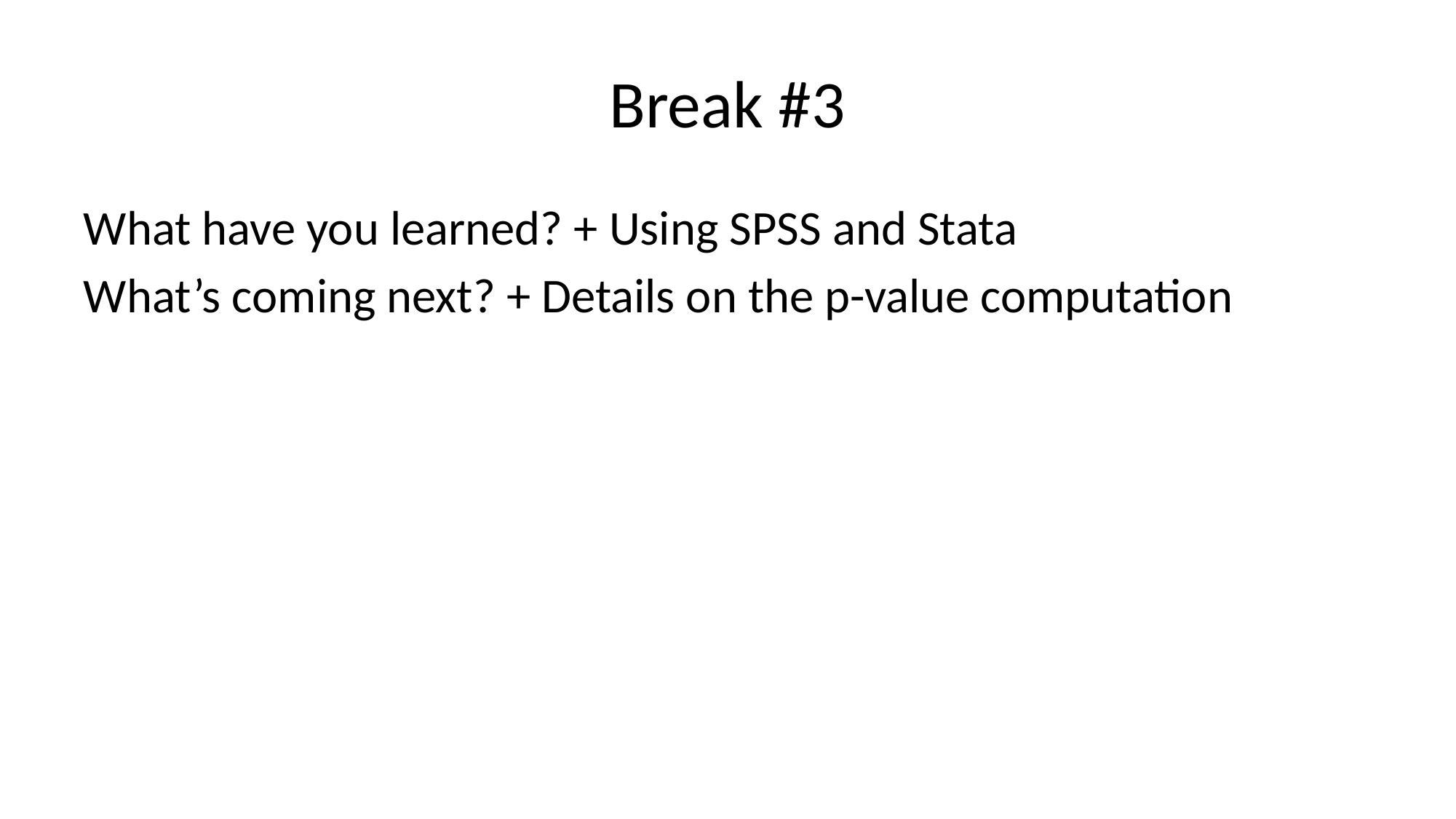

# Break #3
What have you learned? + Using SPSS and Stata
What’s coming next? + Details on the p-value computation